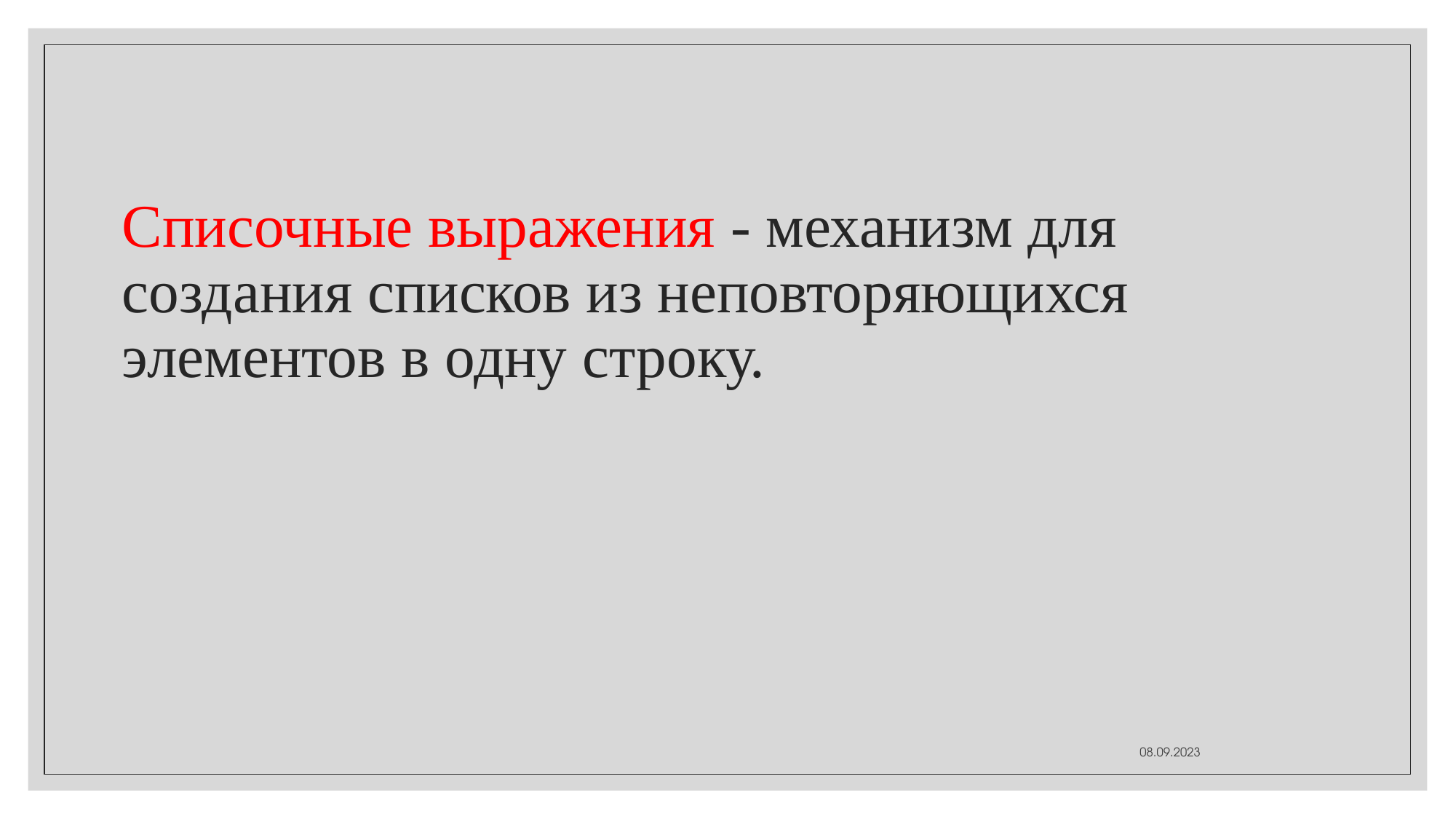

# Списочные выражения - механизм для создания списков из неповторяющихся элементов в одну строку.
08.09.2023